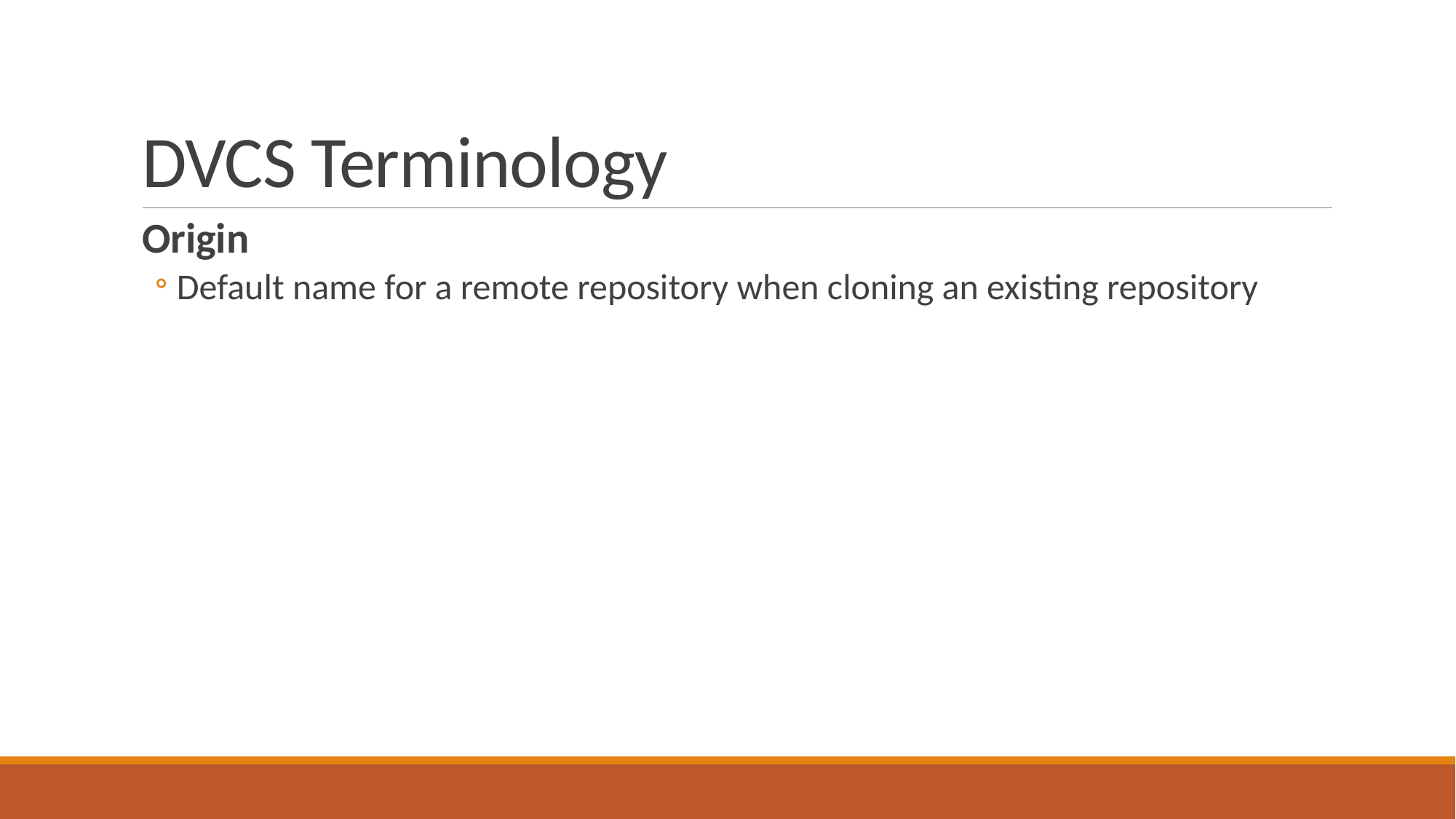

# DVCS Terminology
Origin
Default name for a remote repository when cloning an existing repository